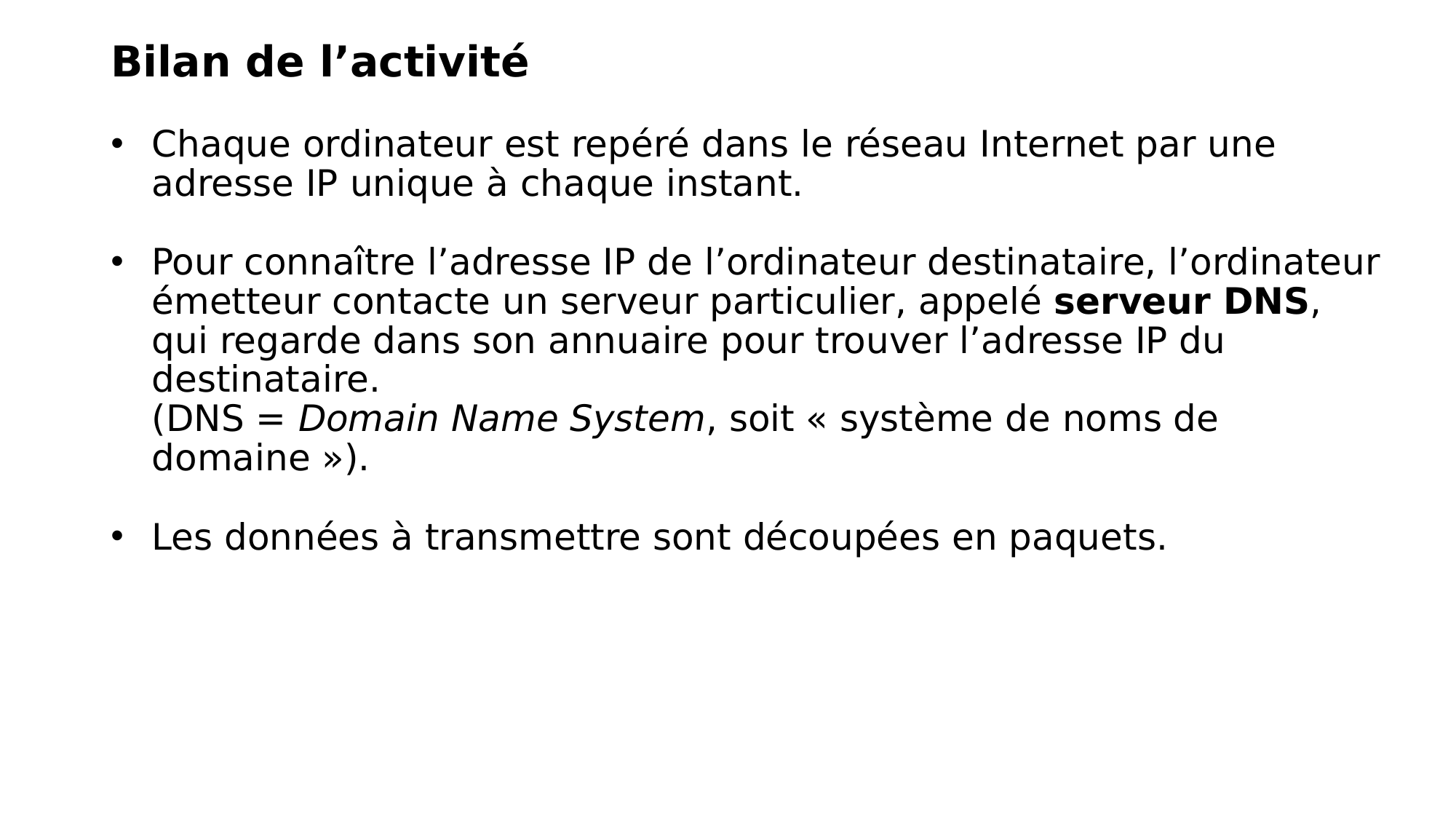

Bilan de l’activité

Chaque ordinateur est repéré dans le réseau Internet par une adresse IP unique à chaque instant.

Pour connaître l’adresse IP de l’ordinateur destinataire, l’ordinateur émetteur contacte un serveur particulier, appelé serveur DNS, qui regarde dans son annuaire pour trouver l’adresse IP du destinataire.
(DNS = Domain Name System, soit « système de noms de domaine »).

Les données à transmettre sont découpées en paquets.